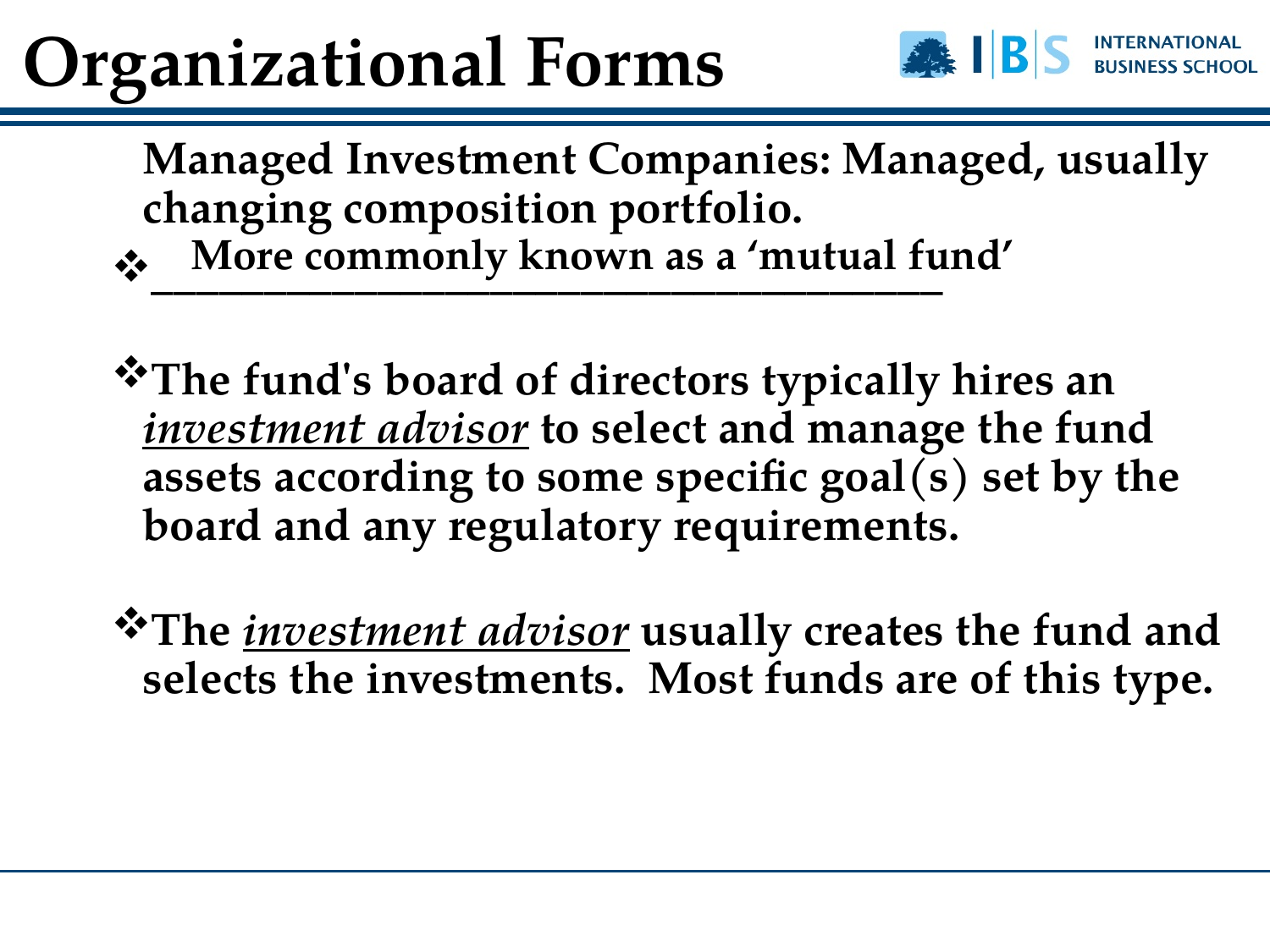

Organizational Forms
	Managed Investment Companies: Managed, usually changing composition portfolio.
___________________________________

The fund's board of directors typically hires an investment advisor to select and manage the fund assets according to some specific goal(s) set by the board and any regulatory requirements.

The investment advisor usually creates the fund and selects the investments.  Most funds are of this type.
More commonly known as a ‘mutual fund’